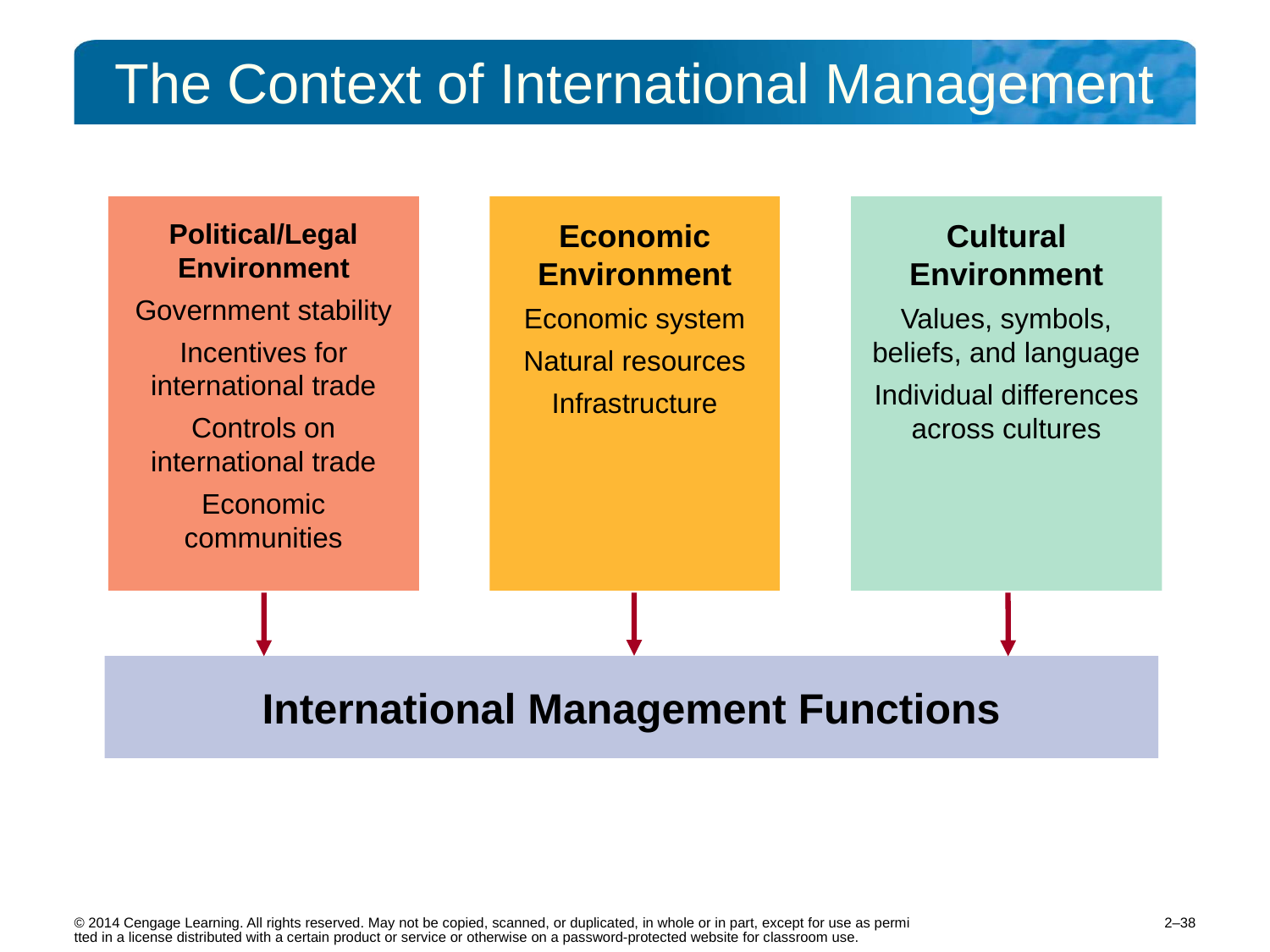

# The Context of International Management
Political/Legal Environment
Government stability
Incentives for international trade
Controls on international trade
Economic communities
Economic
Environment
Economic system
Natural resources
Infrastructure
Cultural
Environment
Values, symbols, beliefs, and language
Individual differences across cultures

International Management Functions
2–38
© 2014 Cengage Learning. All rights reserved. May not be copied, scanned, or duplicated, in whole or in part, except for use as permitted in a license distributed with a certain product or service or otherwise on a password-protected website for classroom use.